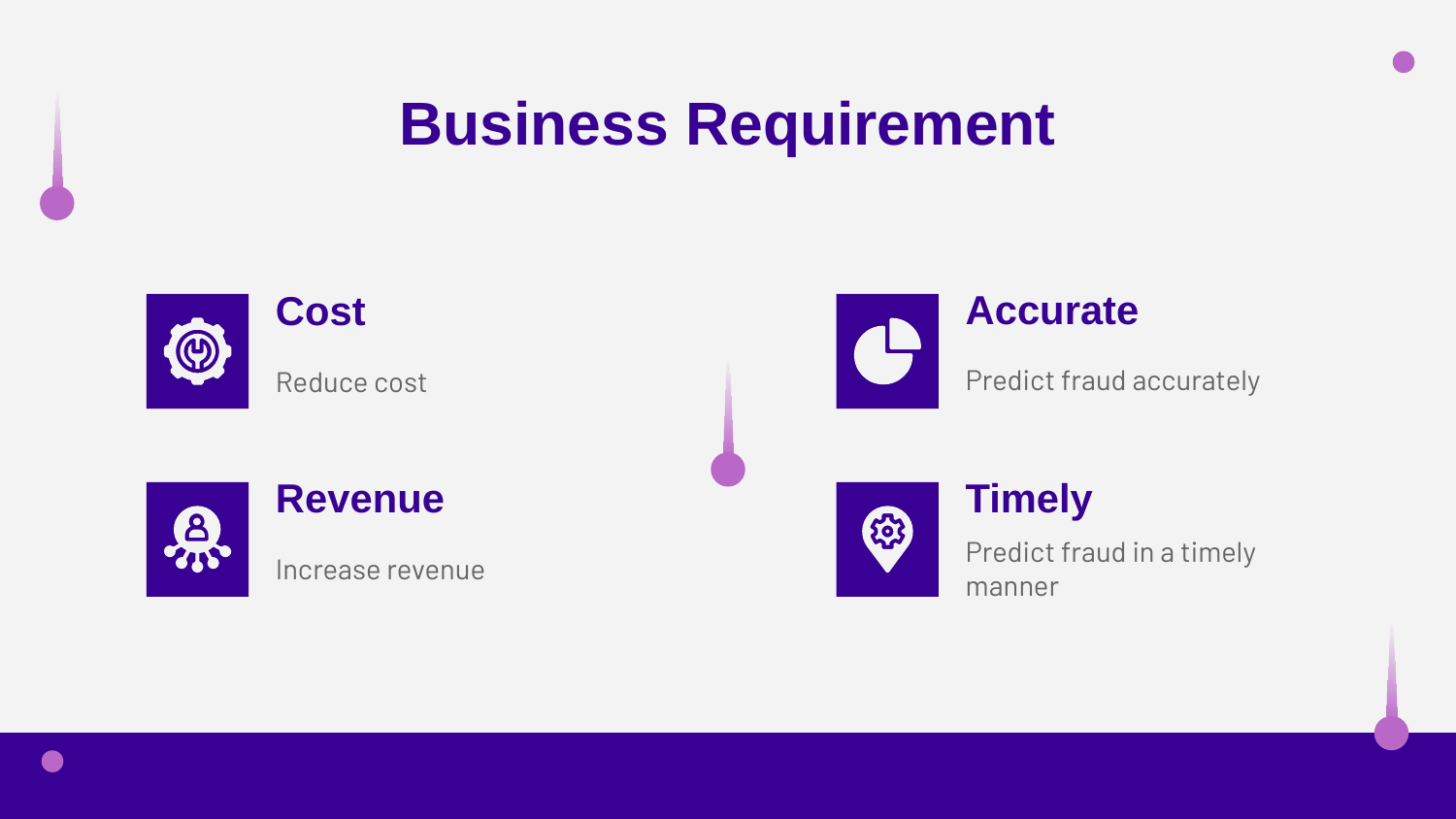

# Business Requirement
Accurate
Cost

Predict fraud accurately
Reduce cost
Revenue
Timely

Increase revenue
Predict fraud in a timely manner